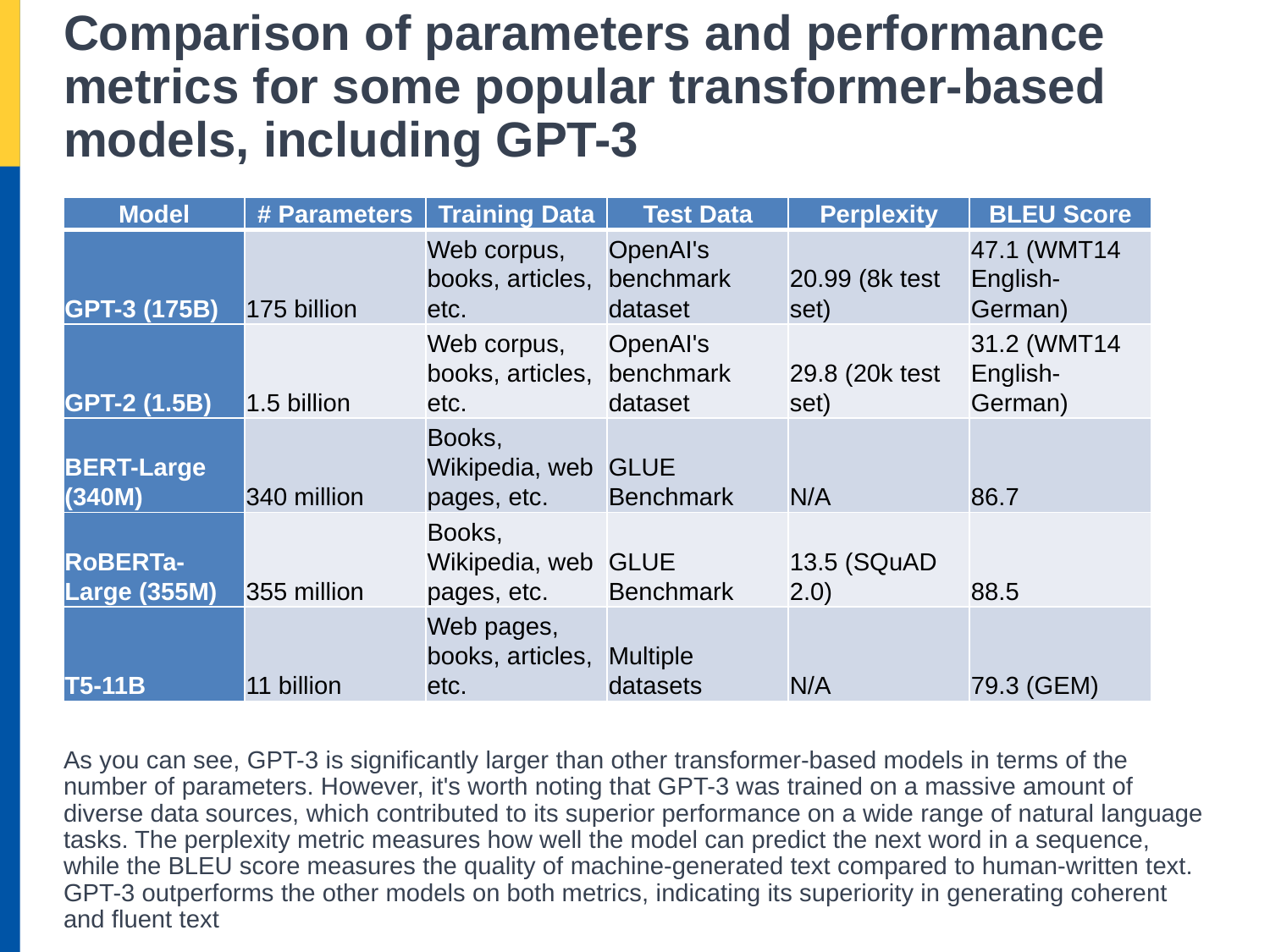

# Comparison of parameters and performance metrics for some popular transformer-based models, including GPT-3
| Model | # Parameters | Training Data | Test Data | Perplexity | BLEU Score |
| --- | --- | --- | --- | --- | --- |
| GPT-3 (175B) | 175 billion | Web corpus, books, articles, etc. | OpenAI's benchmark dataset | 20.99 (8k test set) | 47.1 (WMT14 English-German) |
| GPT-2 (1.5B) | 1.5 billion | Web corpus, books, articles, etc. | OpenAI's benchmark dataset | 29.8 (20k test set) | 31.2 (WMT14 English-German) |
| BERT-Large (340M) | 340 million | Books, Wikipedia, web pages, etc. | GLUE Benchmark | N/A | 86.7 |
| RoBERTa-Large (355M) | 355 million | Books, Wikipedia, web pages, etc. | GLUE Benchmark | 13.5 (SQuAD 2.0) | 88.5 |
| T5-11B | 11 billion | Web pages, books, articles, etc. | Multiple datasets | N/A | 79.3 (GEM) |

As you can see, GPT-3 is significantly larger than other transformer-based models in terms of the number of parameters. However, it's worth noting that GPT-3 was trained on a massive amount of diverse data sources, which contributed to its superior performance on a wide range of natural language tasks. The perplexity metric measures how well the model can predict the next word in a sequence, while the BLEU score measures the quality of machine-generated text compared to human-written text. GPT-3 outperforms the other models on both metrics, indicating its superiority in generating coherent and fluent text